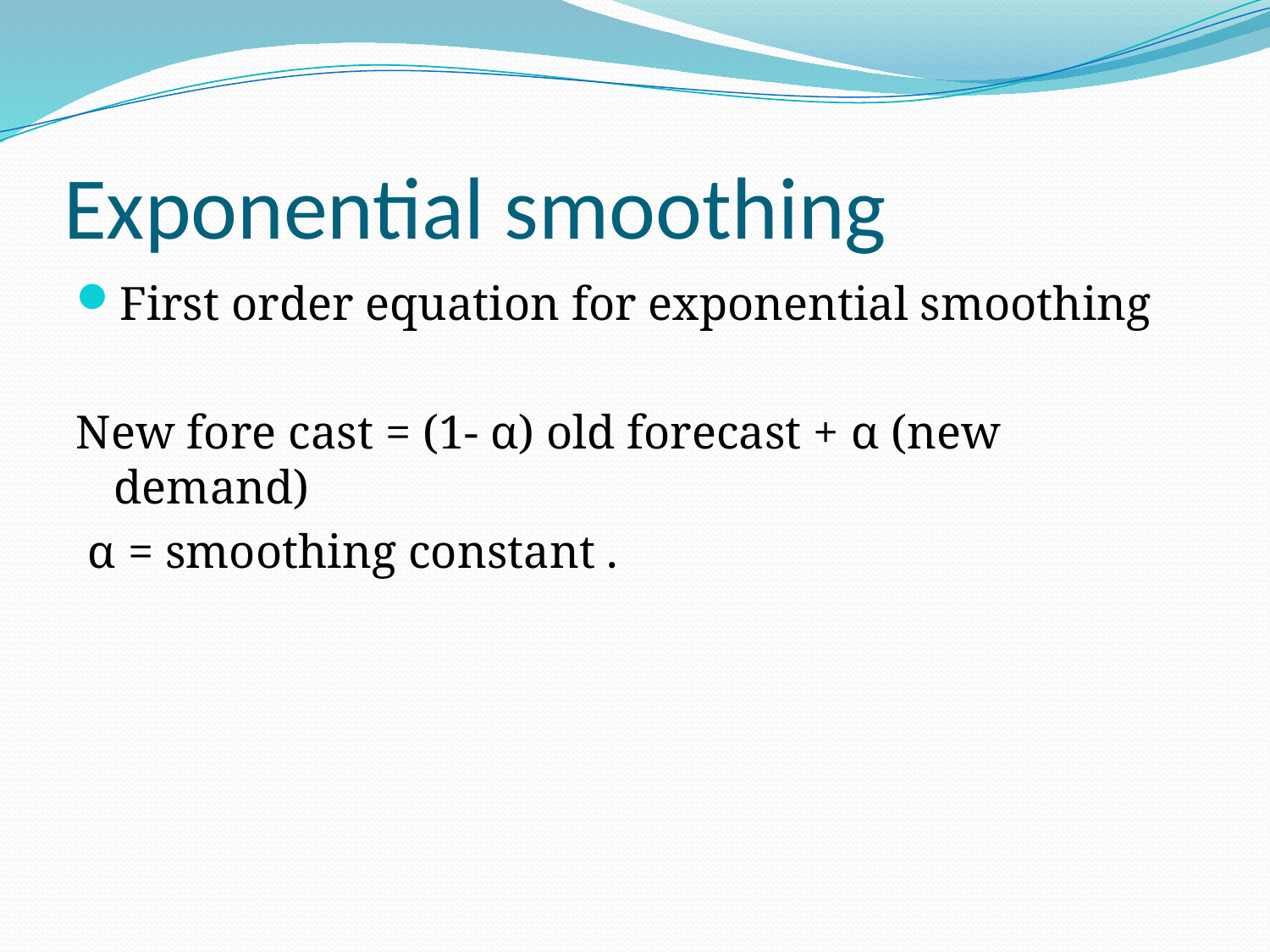

# Exponential smoothing
First order equation for exponential smoothing

New fore cast = (1- α) old forecast + α (new demand)
 α = smoothing constant .